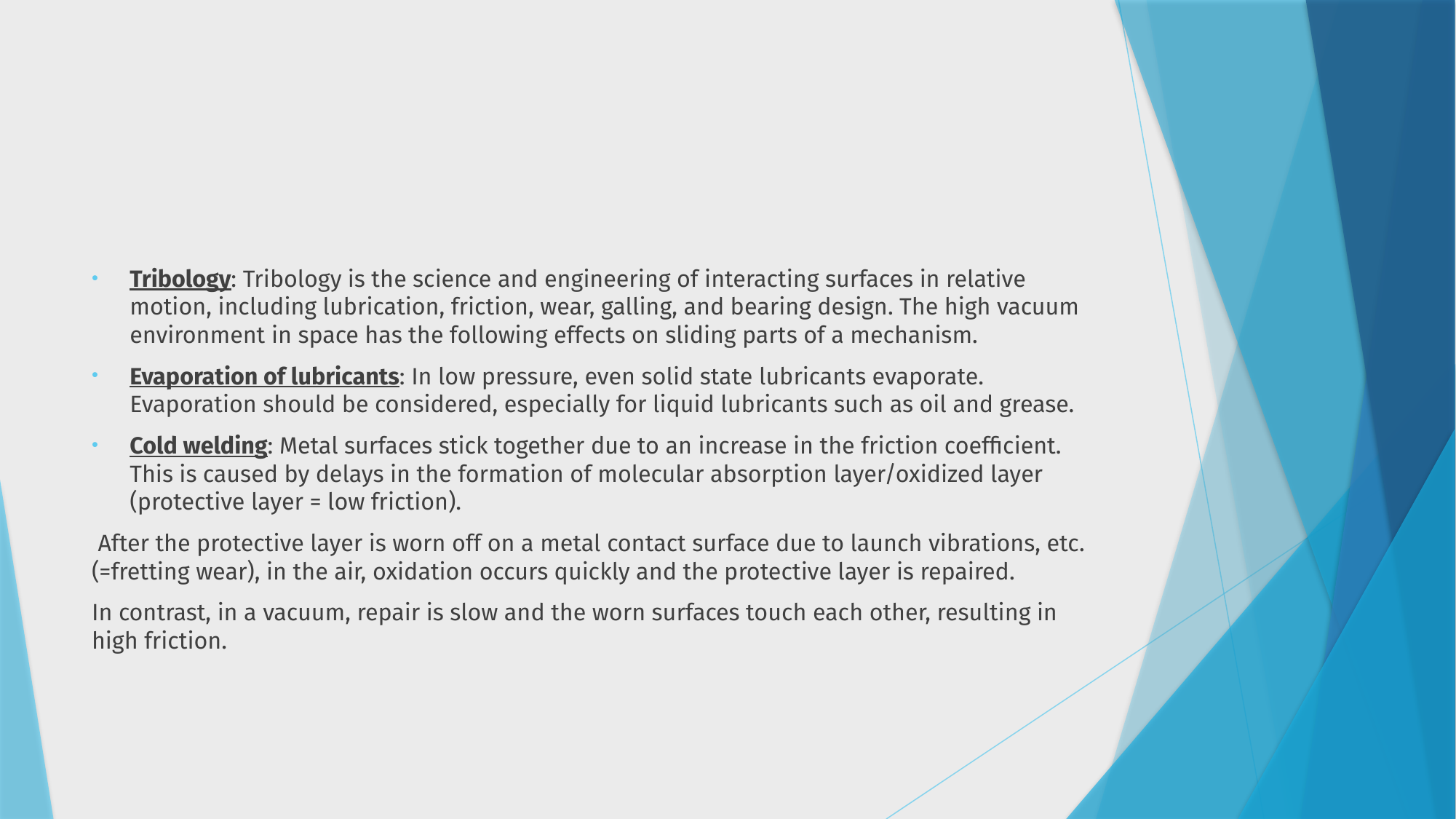

#
Tribology: Tribology is the science and engineering of interacting surfaces in relative motion, including lubrication, friction, wear, galling, and bearing design. The high vacuum environment in space has the following effects on sliding parts of a mechanism.
Evaporation of lubricants: In low pressure, even solid state lubricants evaporate. Evaporation should be considered, especially for liquid lubricants such as oil and grease.
Cold welding: Metal surfaces stick together due to an increase in the friction coefficient. This is caused by delays in the formation of molecular absorption layer/oxidized layer (protective layer = low friction).
 After the protective layer is worn off on a metal contact surface due to launch vibrations, etc. (=fretting wear), in the air, oxidation occurs quickly and the protective layer is repaired.
In contrast, in a vacuum, repair is slow and the worn surfaces touch each other, resulting in high friction.